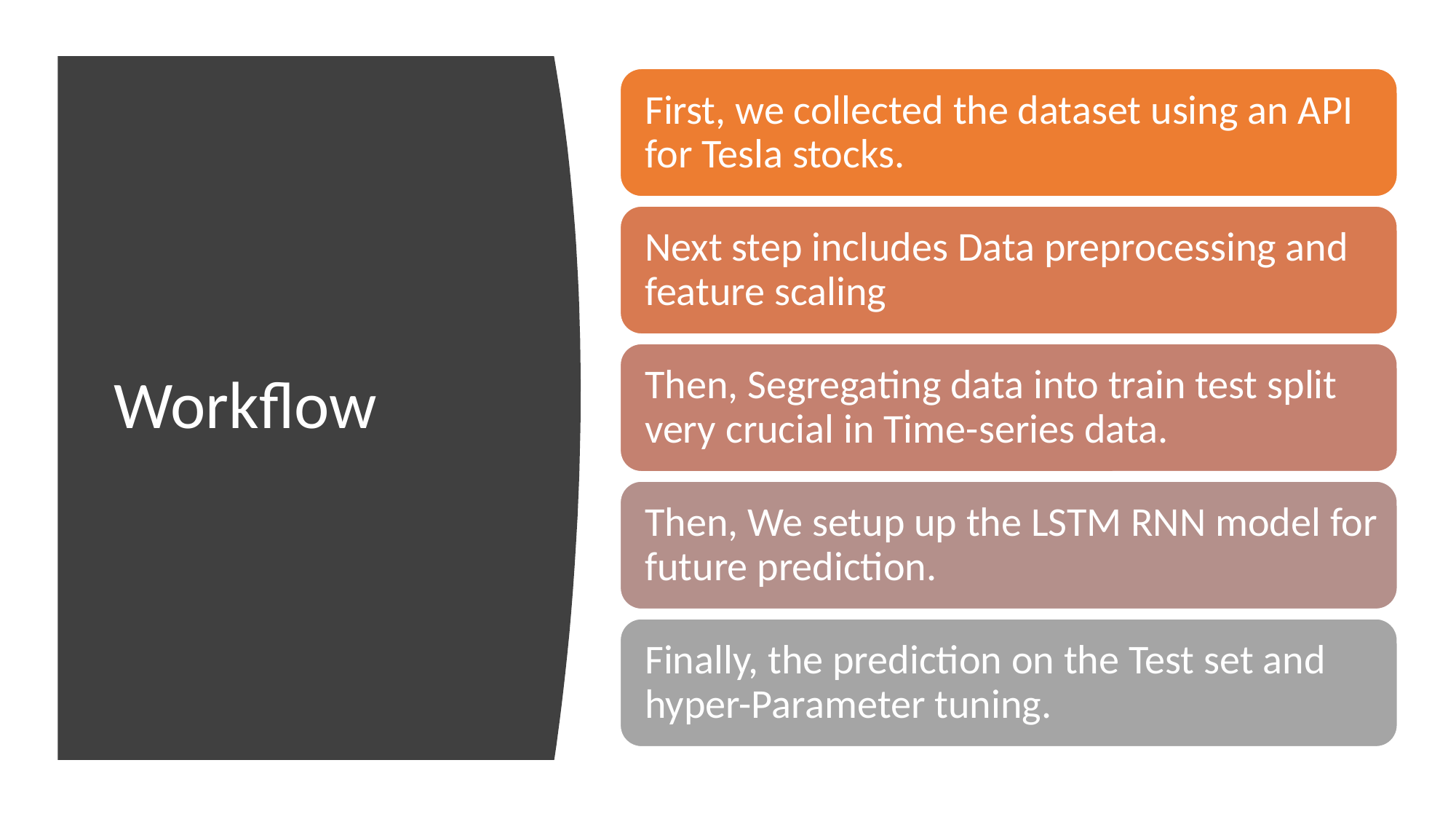

First, we collected the dataset using an API for Tesla stocks.
Next step includes Data preprocessing and feature scaling
Then, Segregating data into train test split very crucial in Time-series data.
Then, We setup up the LSTM RNN model for future prediction.
Finally, the prediction on the Test set and hyper-Parameter tuning.

# Workflow